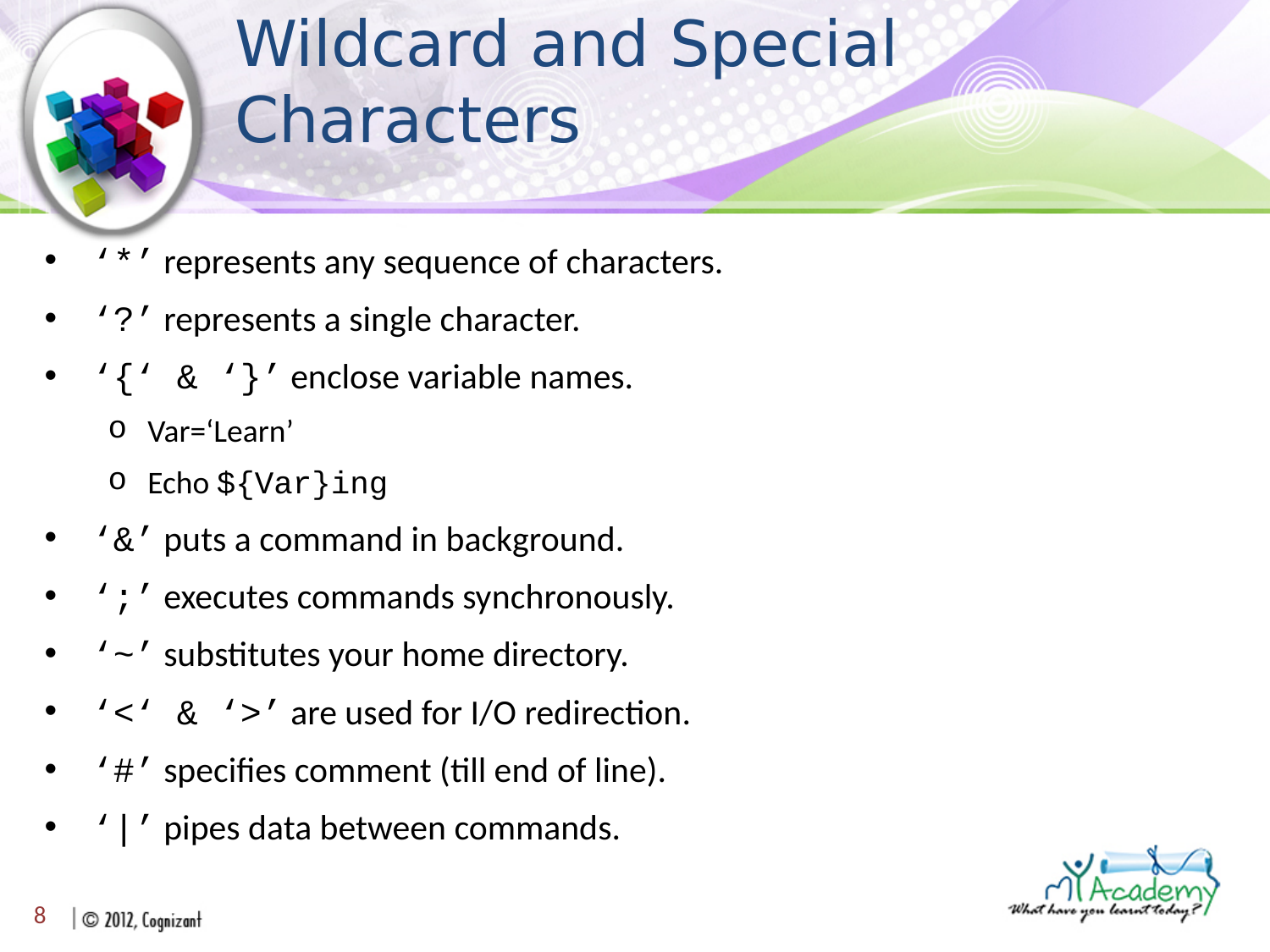

# Wildcard and Special Characters
‘*’ represents any sequence of characters.
‘?’ represents a single character.
‘{‘ & ‘}’ enclose variable names.
Var=‘Learn’
Echo ${Var}ing
‘&’ puts a command in background.
‘;’ executes commands synchronously.
‘~’ substitutes your home directory.
‘<‘ & ‘>’ are used for I/O redirection.
‘#’ specifies comment (till end of line).
‘|’ pipes data between commands.

8